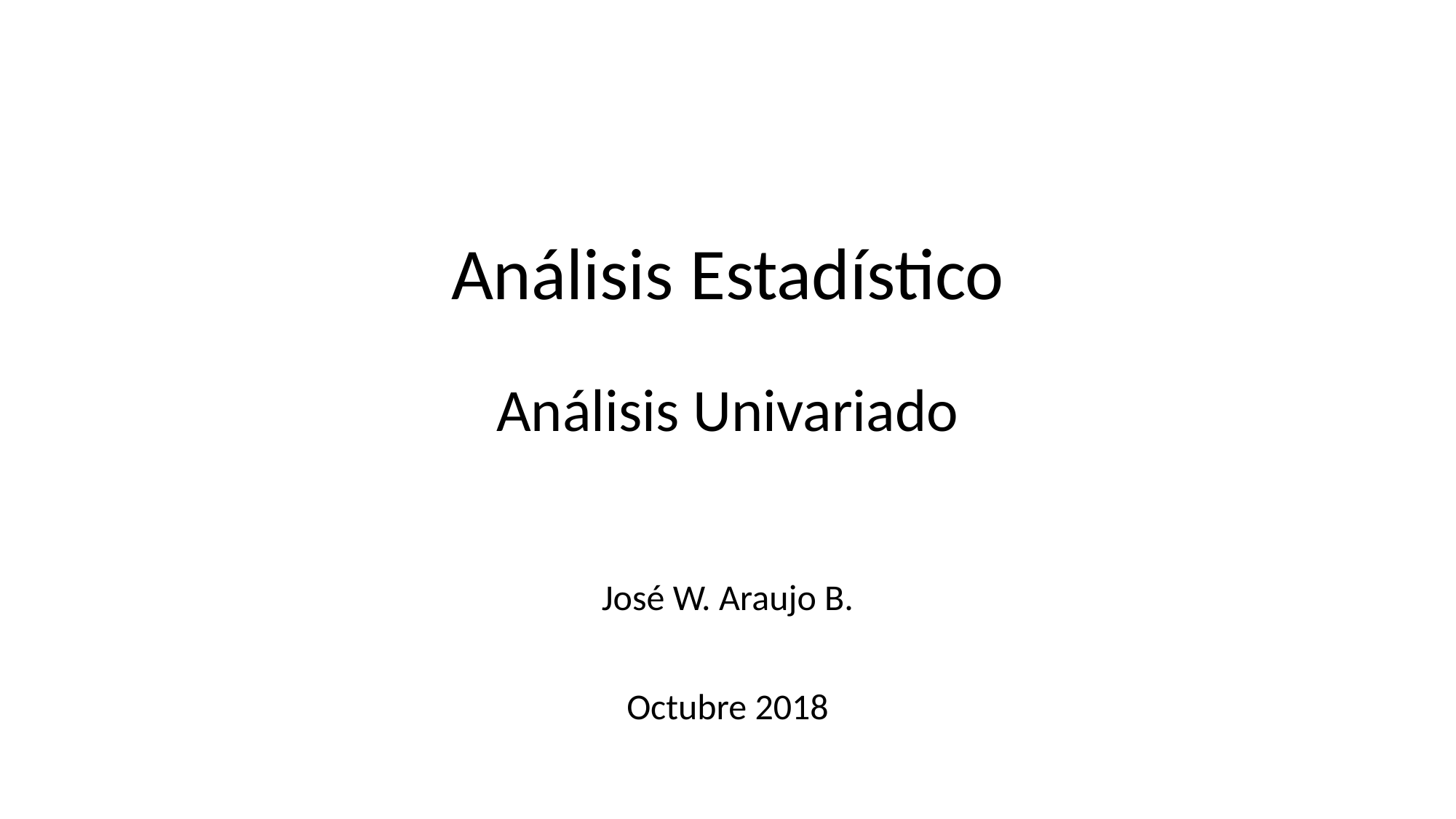

# Análisis Estadístico Análisis Univariado
José W. Araujo B.

Octubre 2018